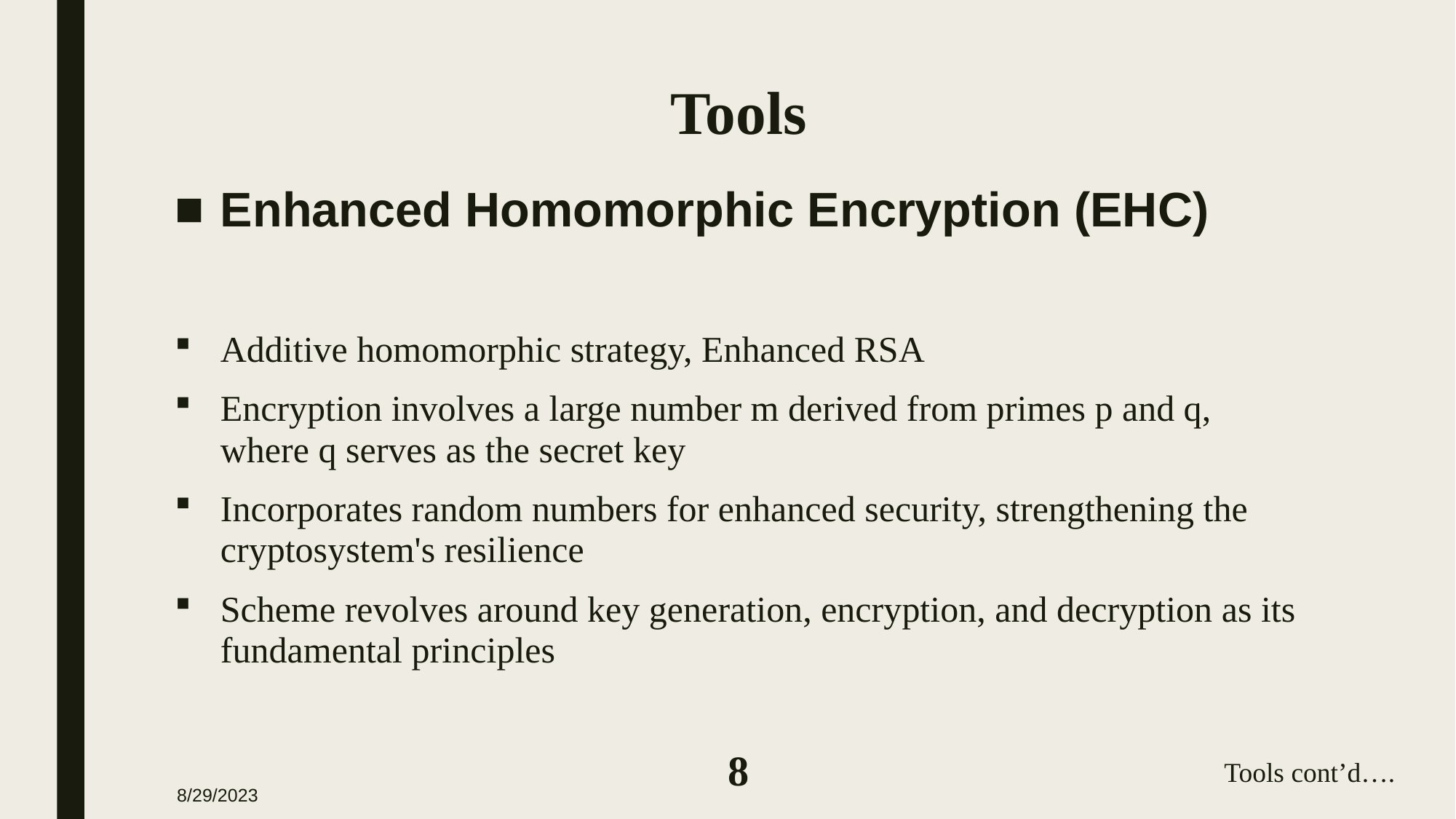

# Tools
Enhanced Homomorphic Encryption (EHC)

Additive homomorphic strategy, Enhanced RSA
Encryption involves a large number m derived from primes p and q, where q serves as the secret key
Incorporates random numbers for enhanced security, strengthening the cryptosystem's resilience
Scheme revolves around key generation, encryption, and decryption as its fundamental principles

8
Tools cont’d….
8/29/2023